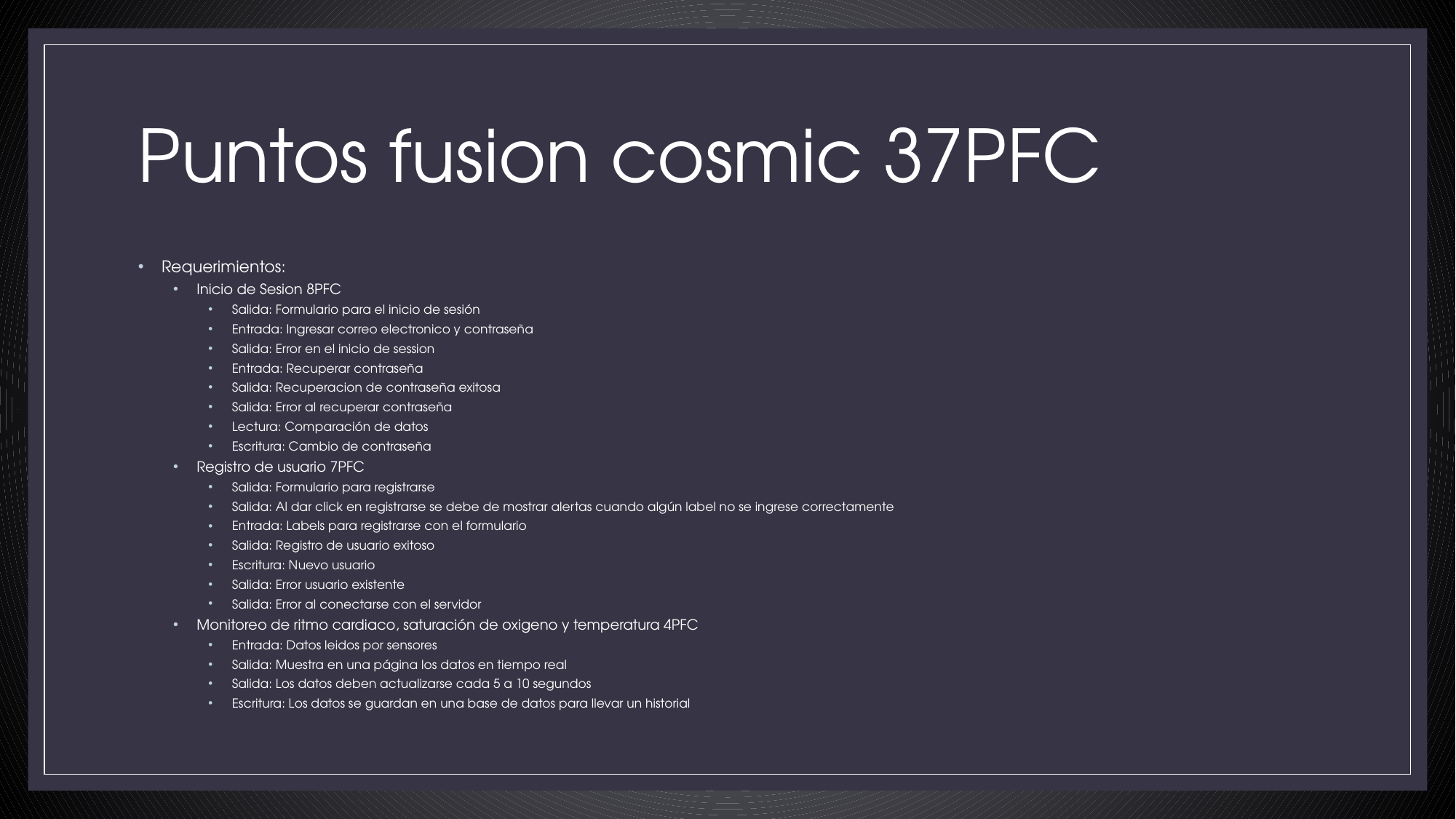

# Puntos fusion cosmic 37PFC
Requerimientos:
Inicio de Sesion 8PFC
Salida: Formulario para el inicio de sesión
Entrada: Ingresar correo electronico y contraseña
Salida: Error en el inicio de session
Entrada: Recuperar contraseña
Salida: Recuperacion de contraseña exitosa
Salida: Error al recuperar contraseña
Lectura: Comparación de datos
Escritura: Cambio de contraseña
Registro de usuario 7PFC
Salida: Formulario para registrarse
Salida: Al dar click en registrarse se debe de mostrar alertas cuando algún label no se ingrese correctamente
Entrada: Labels para registrarse con el formulario
Salida: Registro de usuario exitoso
Escritura: Nuevo usuario
Salida: Error usuario existente
Salida: Error al conectarse con el servidor
Monitoreo de ritmo cardiaco, saturación de oxigeno y temperatura 4PFC
Entrada: Datos leidos por sensores
Salida: Muestra en una página los datos en tiempo real
Salida: Los datos deben actualizarse cada 5 a 10 segundos
Escritura: Los datos se guardan en una base de datos para llevar un historial